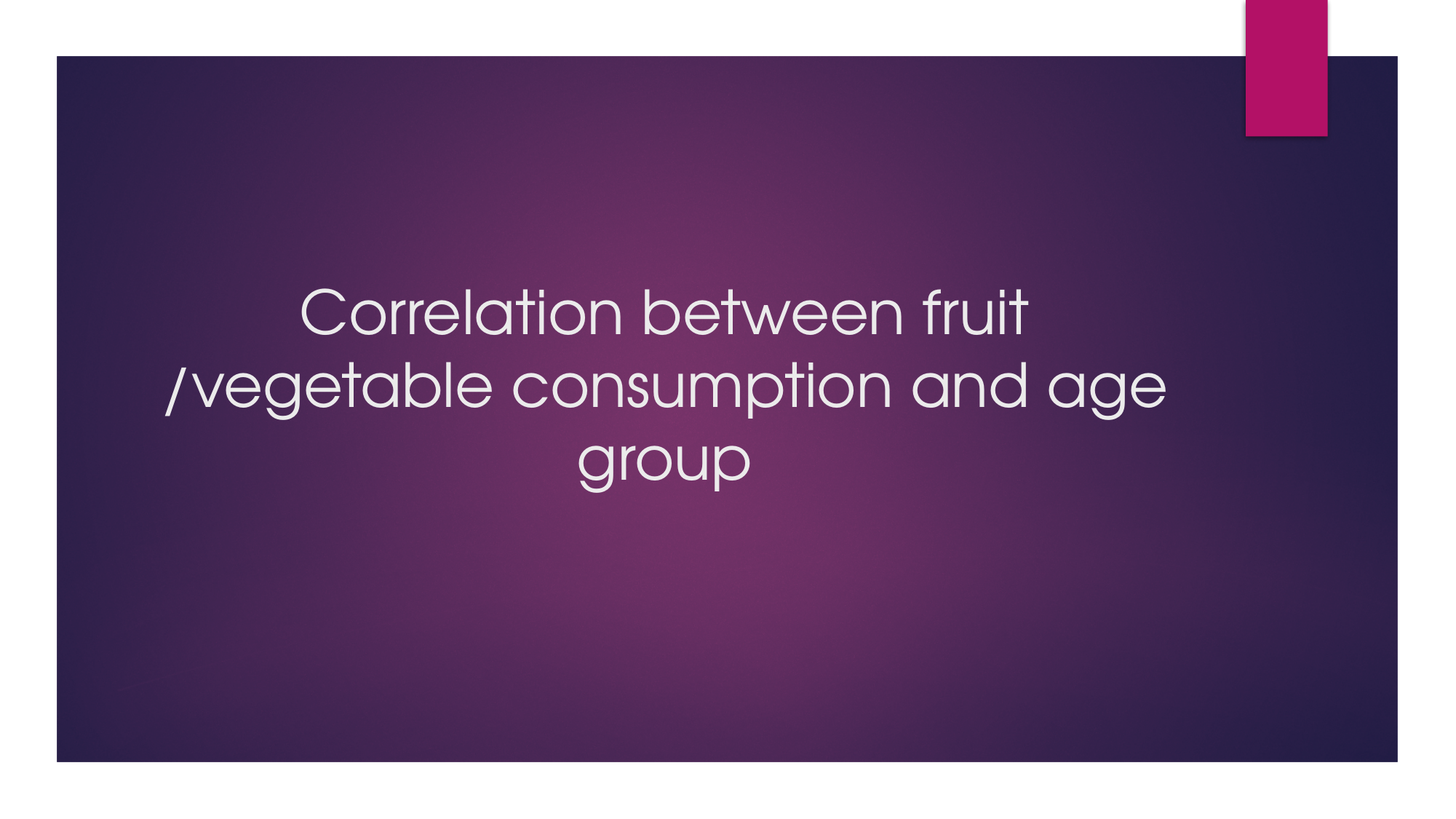

# Correlation between fruit /vegetable consumption and age group